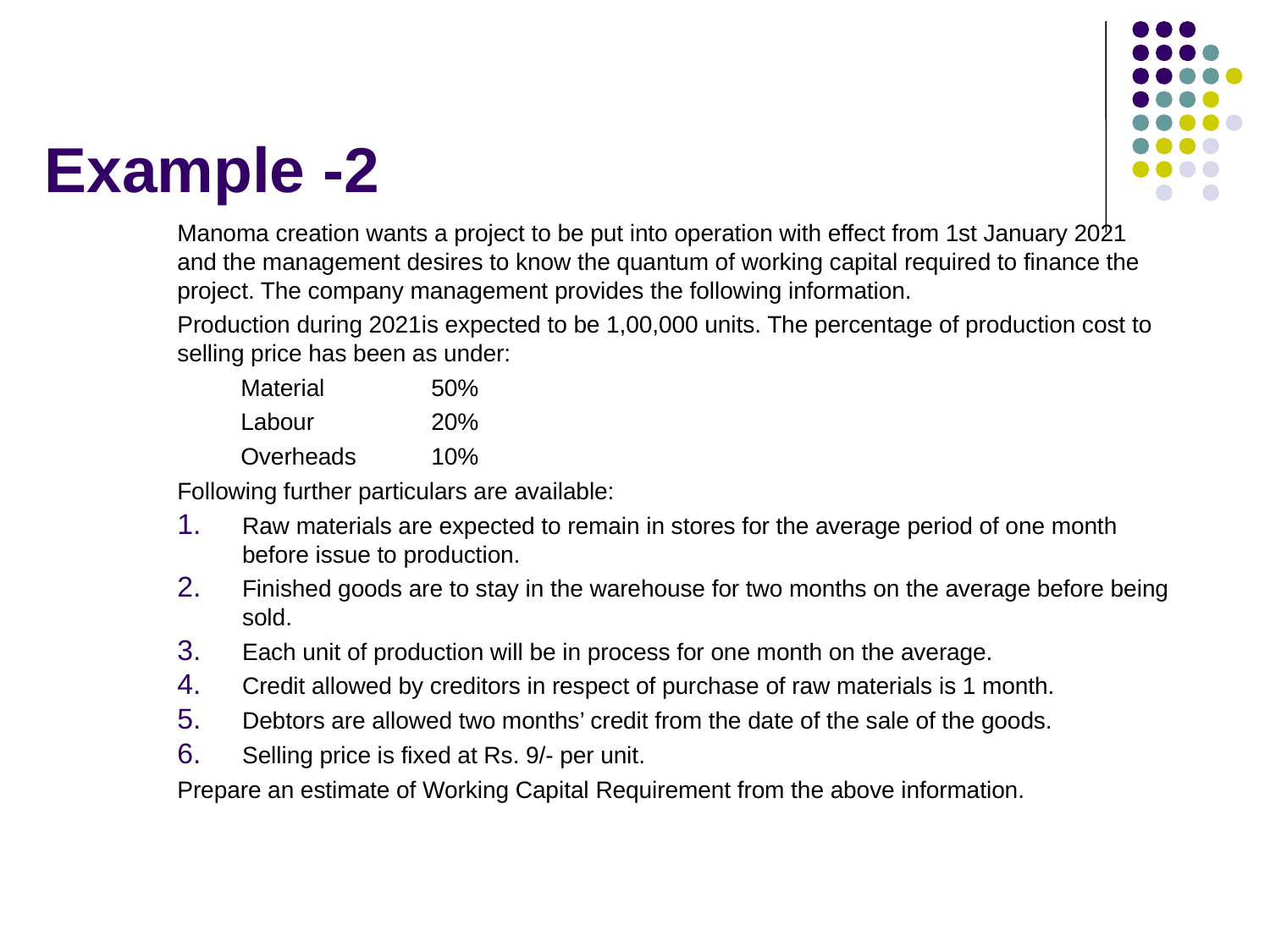

# Example -2
Manoma creation wants a project to be put into operation with effect from 1st January 2021 and the management desires to know the quantum of working capital required to finance the project. The company management provides the following information.
Production during 2021is expected to be 1,00,000 units. The percentage of production cost to selling price has been as under:
	Material		50%
	Labour		20%
	Overheads		10%
Following further particulars are available:
Raw materials are expected to remain in stores for the average period of one month before issue to production.
Finished goods are to stay in the warehouse for two months on the average before being sold.
Each unit of production will be in process for one month on the average.
Credit allowed by creditors in respect of purchase of raw materials is 1 month.
Debtors are allowed two months’ credit from the date of the sale of the goods.
Selling price is fixed at Rs. 9/- per unit.
Prepare an estimate of Working Capital Requirement from the above information.